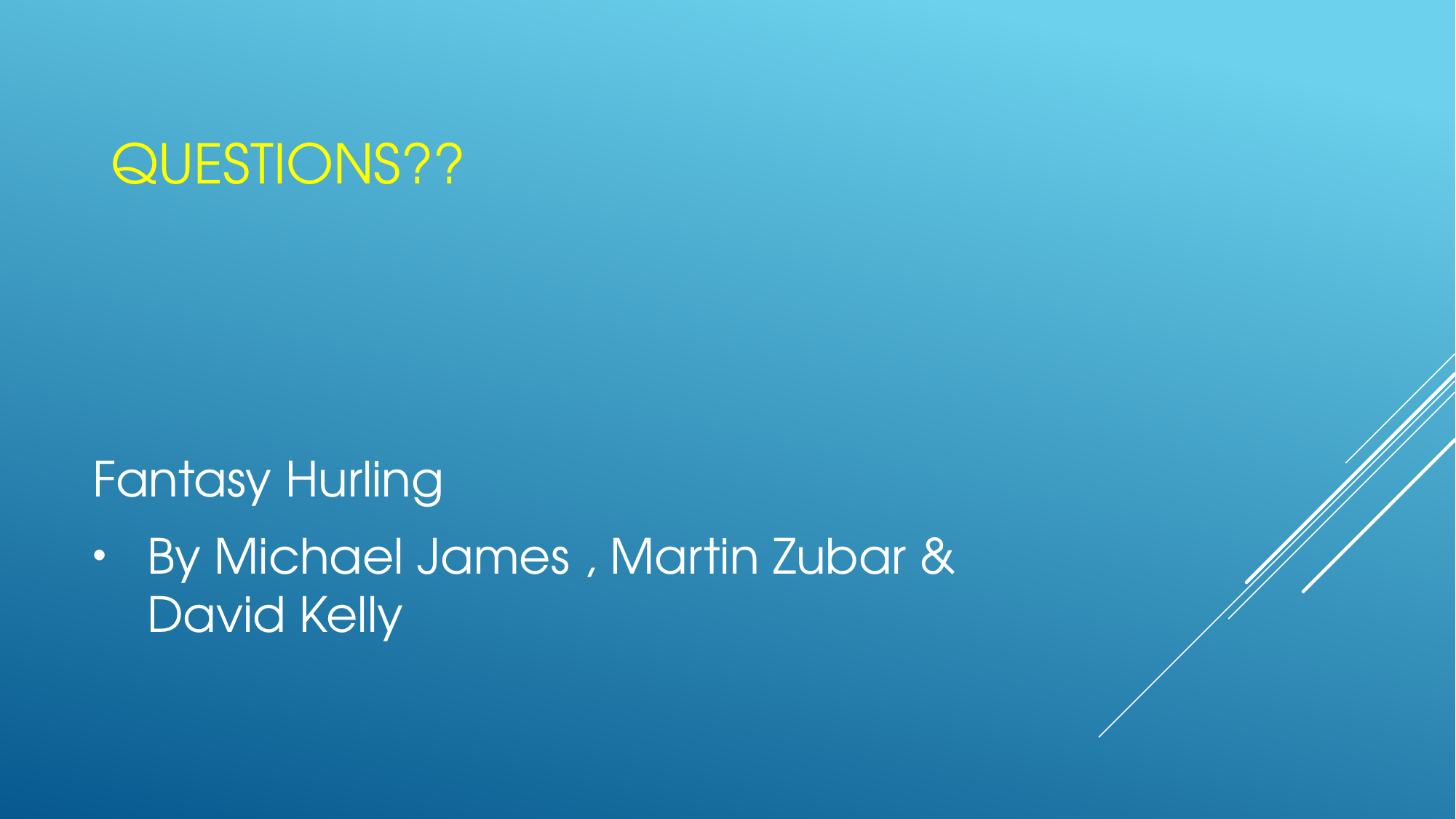

# Questions??
Fantasy Hurling
By Michael James , Martin Zubar & David Kelly